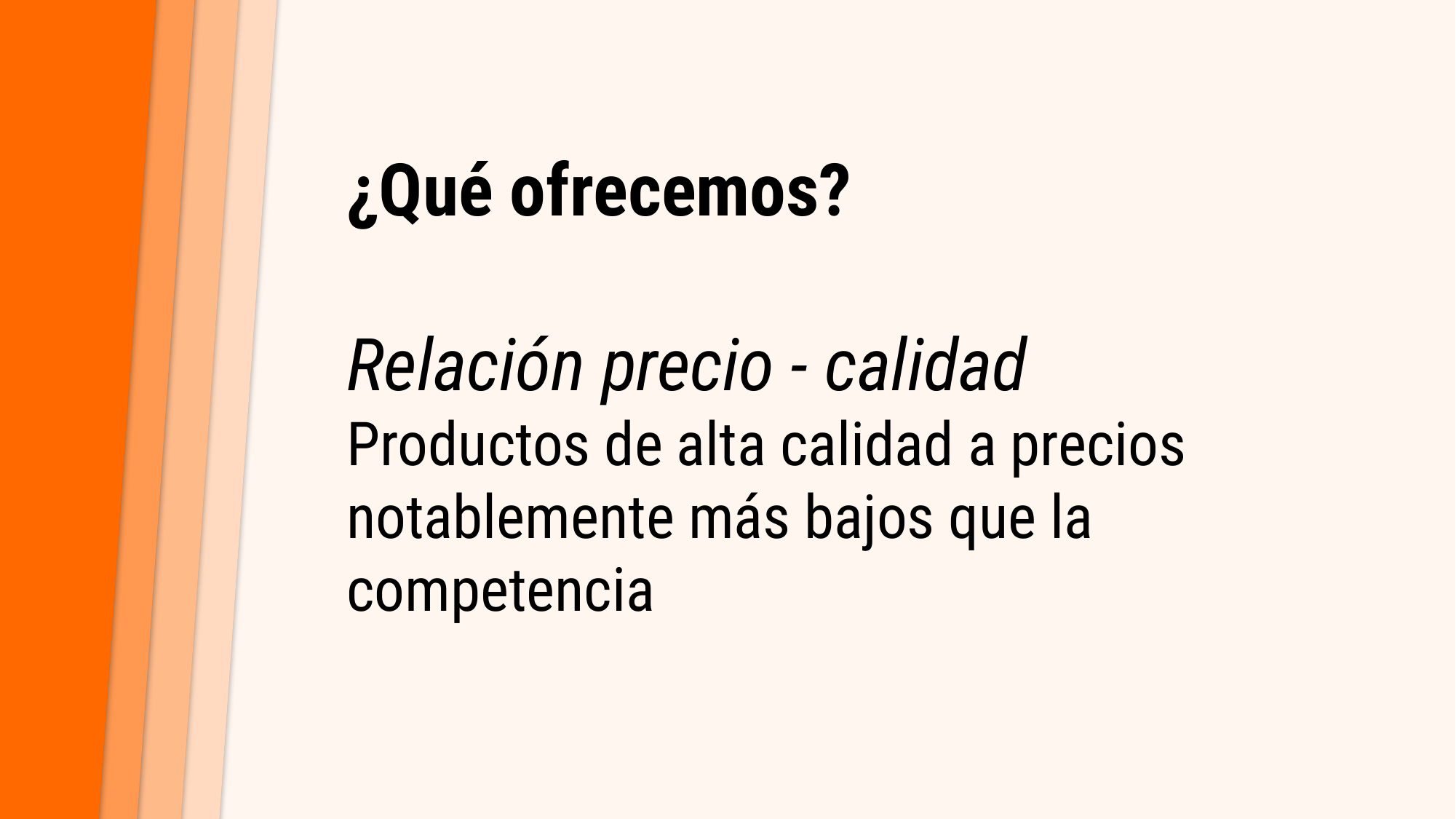

¿Qué ofrecemos?

Relación precio - calidad
Productos de alta calidad a precios notablemente más bajos que la competencia